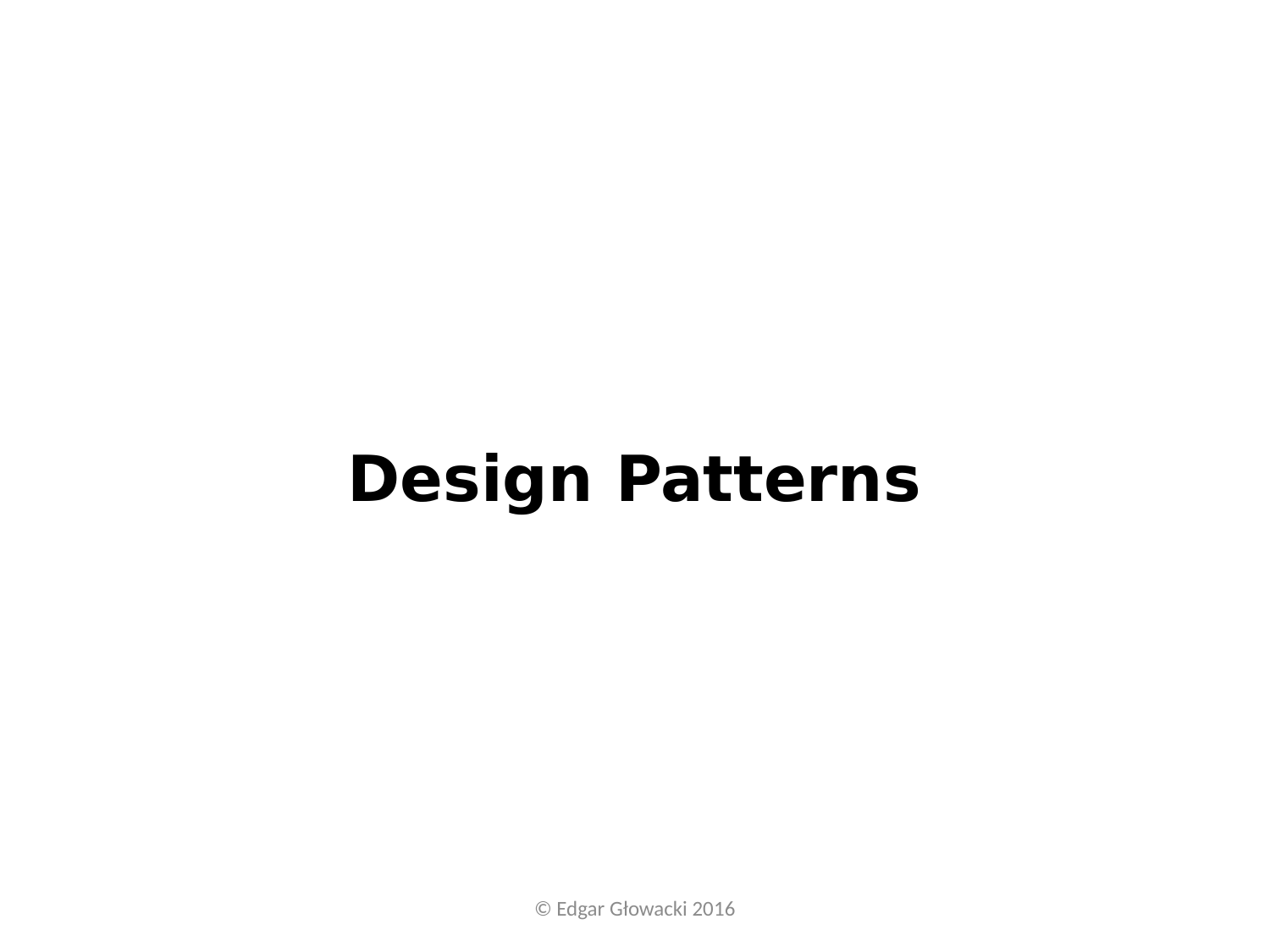

# Design Patterns
© Edgar Głowacki 2016